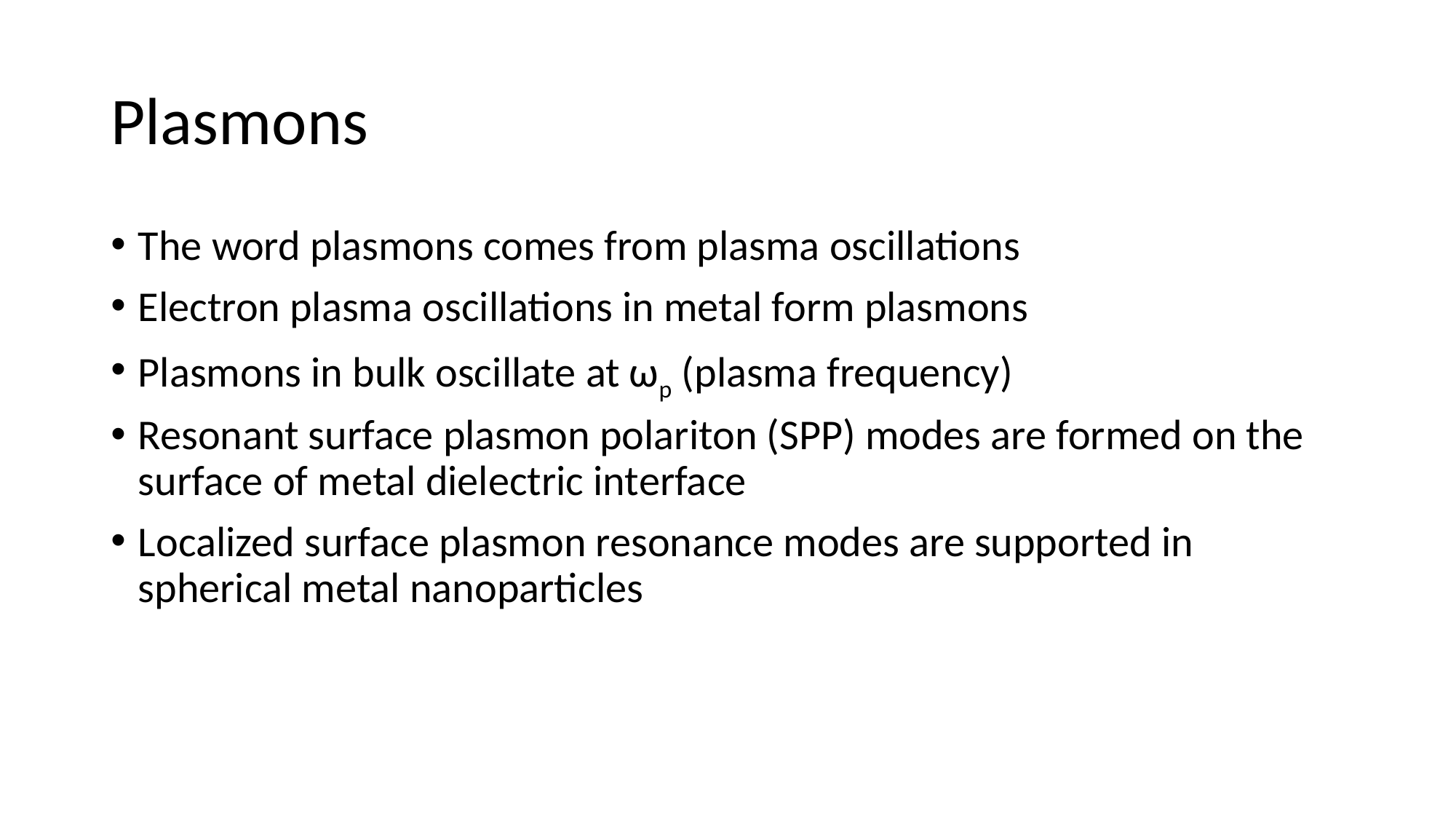

# Plasmons
The word plasmons comes from plasma oscillations
Electron plasma oscillations in metal form plasmons
Plasmons in bulk oscillate at ωp (plasma frequency)
Resonant surface plasmon polariton (SPP) modes are formed on the surface of metal dielectric interface
Localized surface plasmon resonance modes are supported in spherical metal nanoparticles